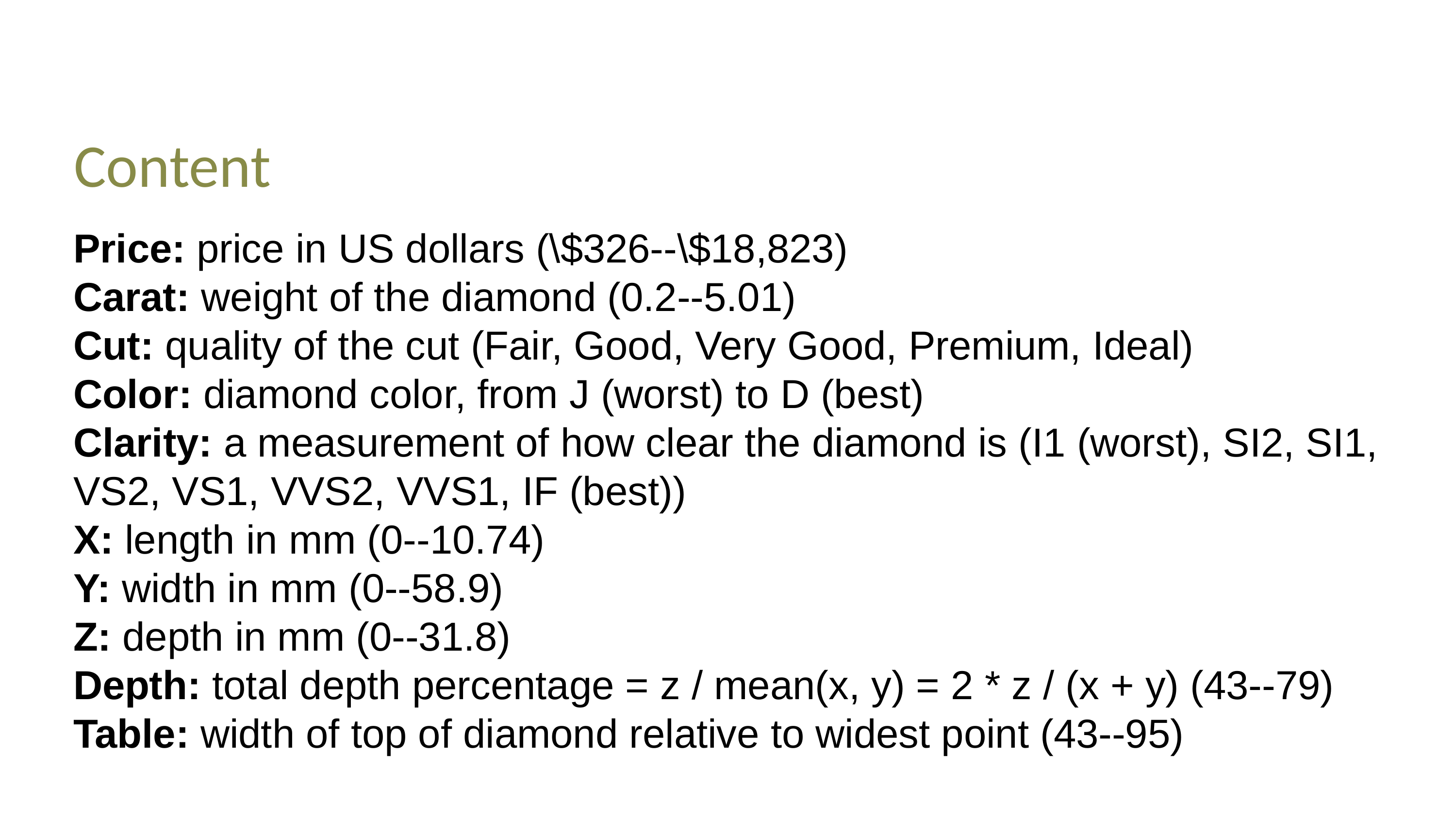

Content

# Price: price in US dollars (\$326--\$18,823)
Carat: weight of the diamond (0.2--5.01)
Cut: quality of the cut (Fair, Good, Very Good, Premium, Ideal)
Color: diamond color, from J (worst) to D (best)
Clarity: a measurement of how clear the diamond is (I1 (worst), SI2, SI1, VS2, VS1, VVS2, VVS1, IF (best))
X: length in mm (0--10.74)
Y: width in mm (0--58.9)
Z: depth in mm (0--31.8)
Depth: total depth percentage = z / mean(x, y) = 2 * z / (x + y) (43--79)
Table: width of top of diamond relative to widest point (43--95)